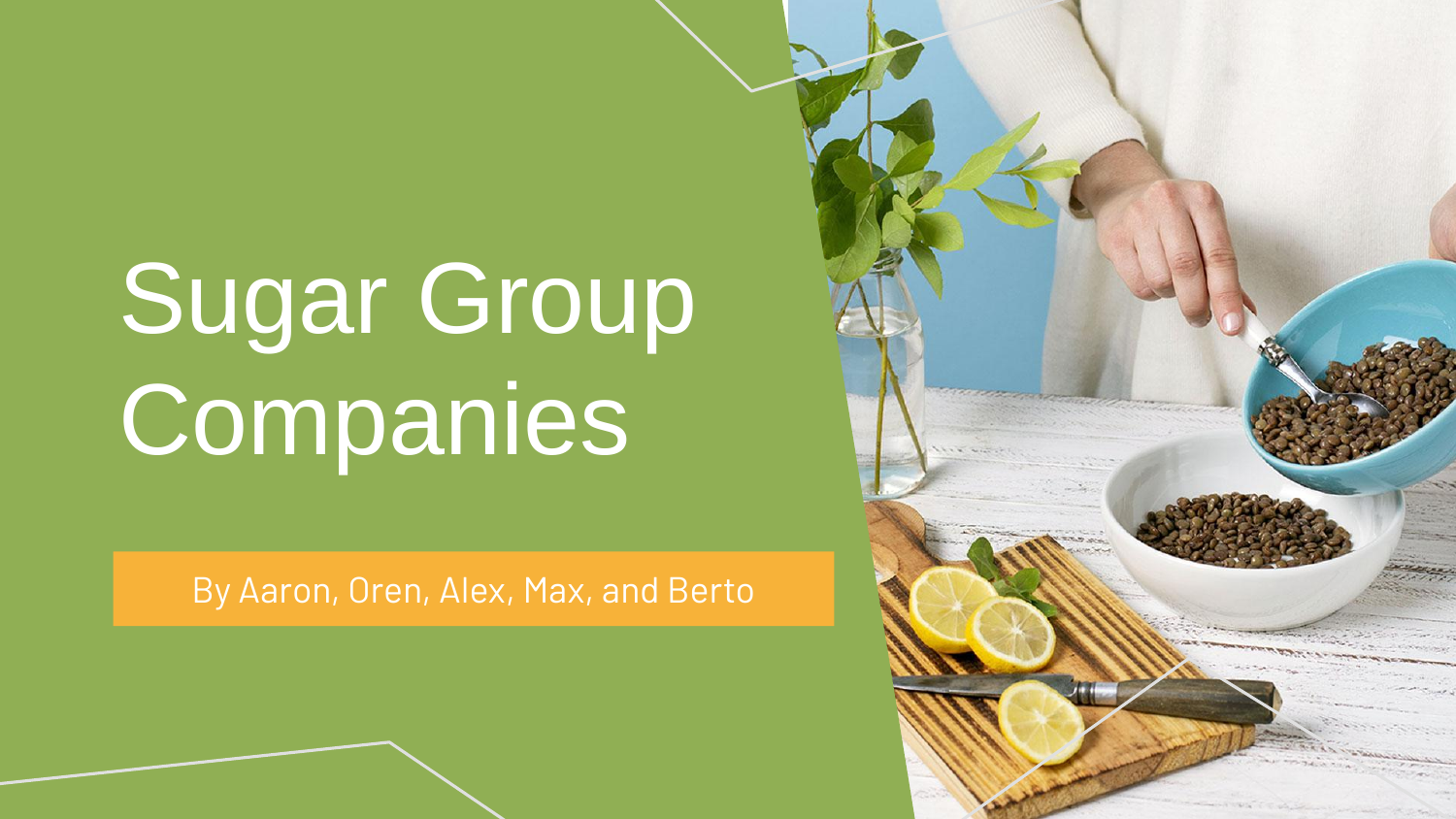

# Sugar Group Companies
By Aaron, Oren, Alex, Max, and Berto